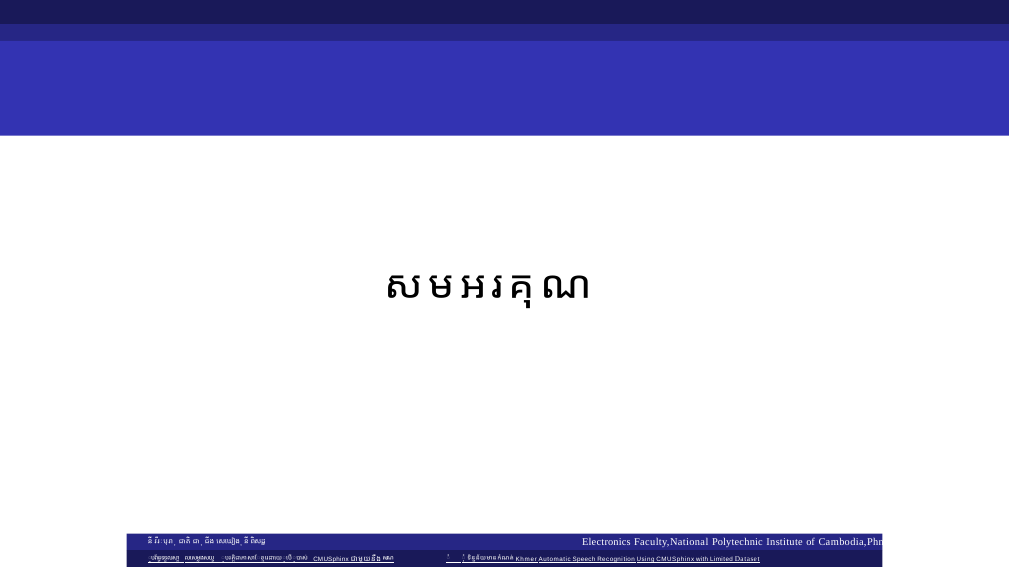

# សមអរគុណ

Electronics Faculty,National Polytechnic Institute of Cambodia,Phnom Penh, Cambodia
នី វីរៈបុរា, ជាតិ ជា, ជីង សេឃៀង, នី ពិសដ្ឋ
្របព័ន្ធទទួលសា្គ    លសេម្លងសយ្វ   ្របវត្តិជាភាសាែខ្មរេដាយេ្របើ្របាស់   CMUSphinx ជាមួយនឹង សណ
ំ    ុំ ទិន្នន័យមានកំណត់ Khmer Automatic Speech Recognition Using CMUSphinx with Limited Dataset